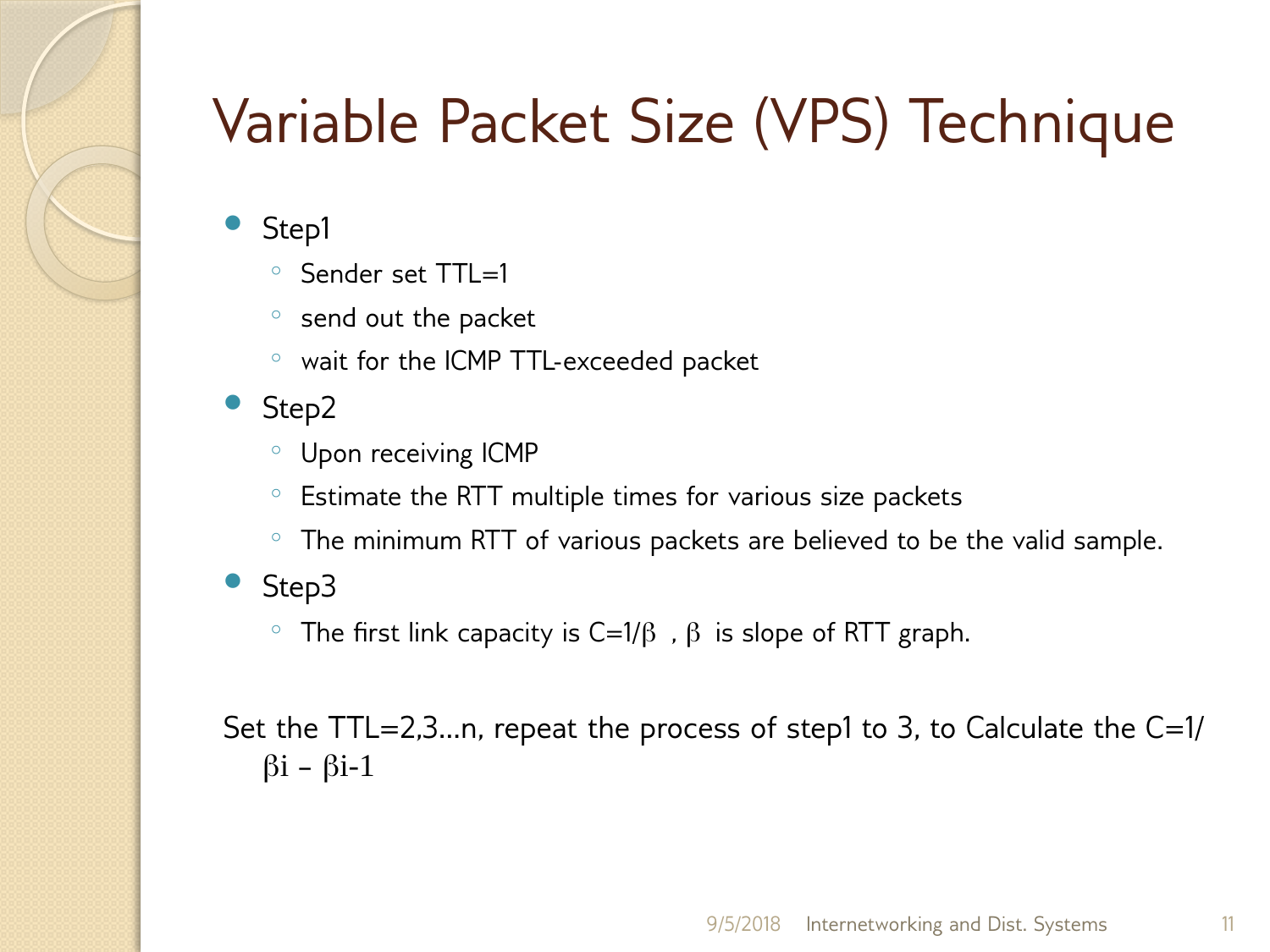

# Variable Packet Size (VPS) Technique
Step1
Sender set TTL=1
send out the packet
wait for the ICMP TTL-exceeded packet
Step2
Upon receiving ICMP
Estimate the RTT multiple times for various size packets
The minimum RTT of various packets are believed to be the valid sample.
Step3
The first link capacity is C=1/β , β is slope of RTT graph.

Set the TTL=2,3…n, repeat the process of step1 to 3, to Calculate the C=1/ βi – βi-1
9/5/2018
Internetworking and Dist. Systems
11